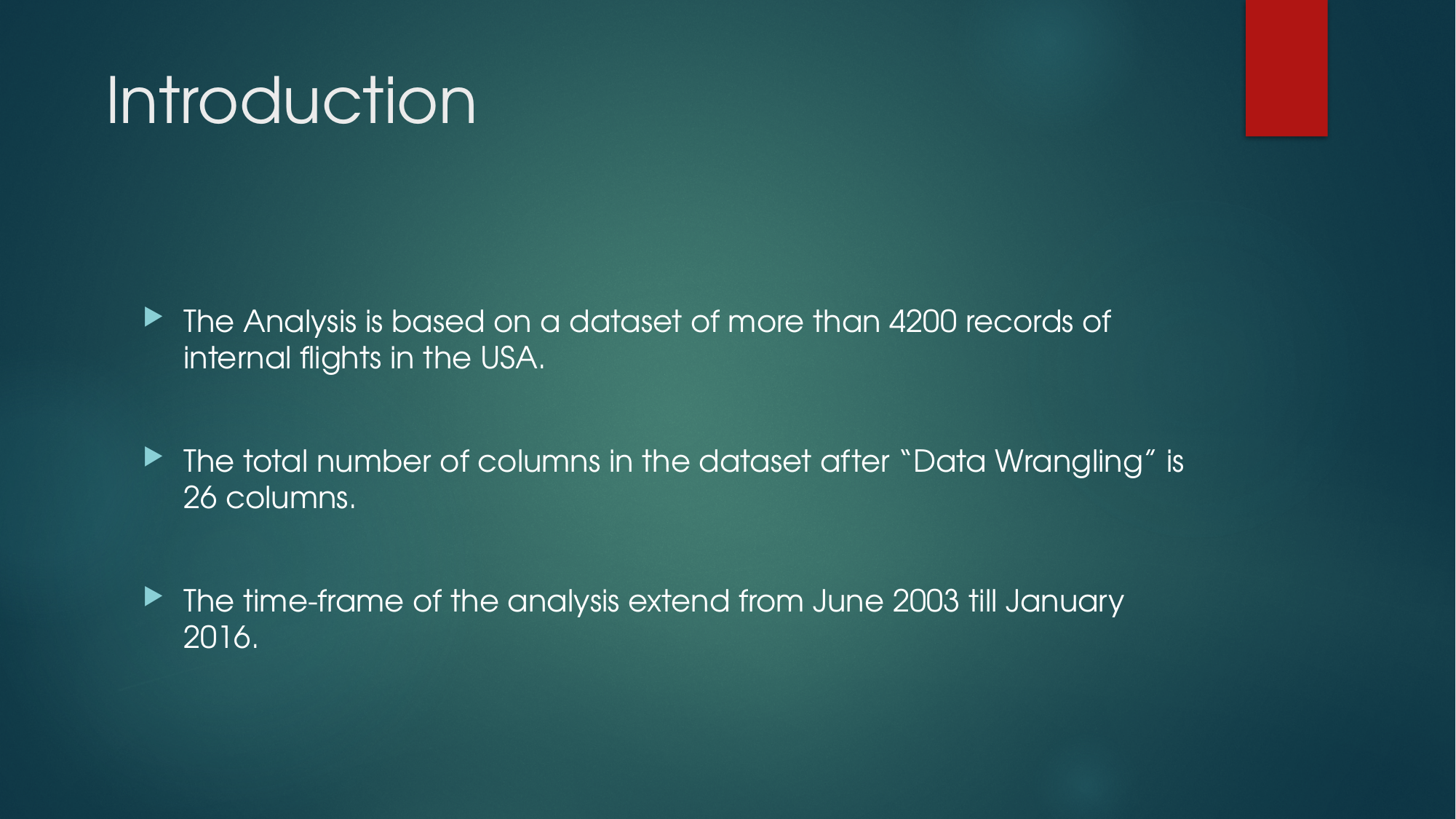

# Introduction

The Analysis is based on a dataset of more than 4200 records of internal flights in the USA.

The total number of columns in the dataset after “Data Wrangling” is 26 columns.

The time-frame of the analysis extend from June 2003 till January 2016.